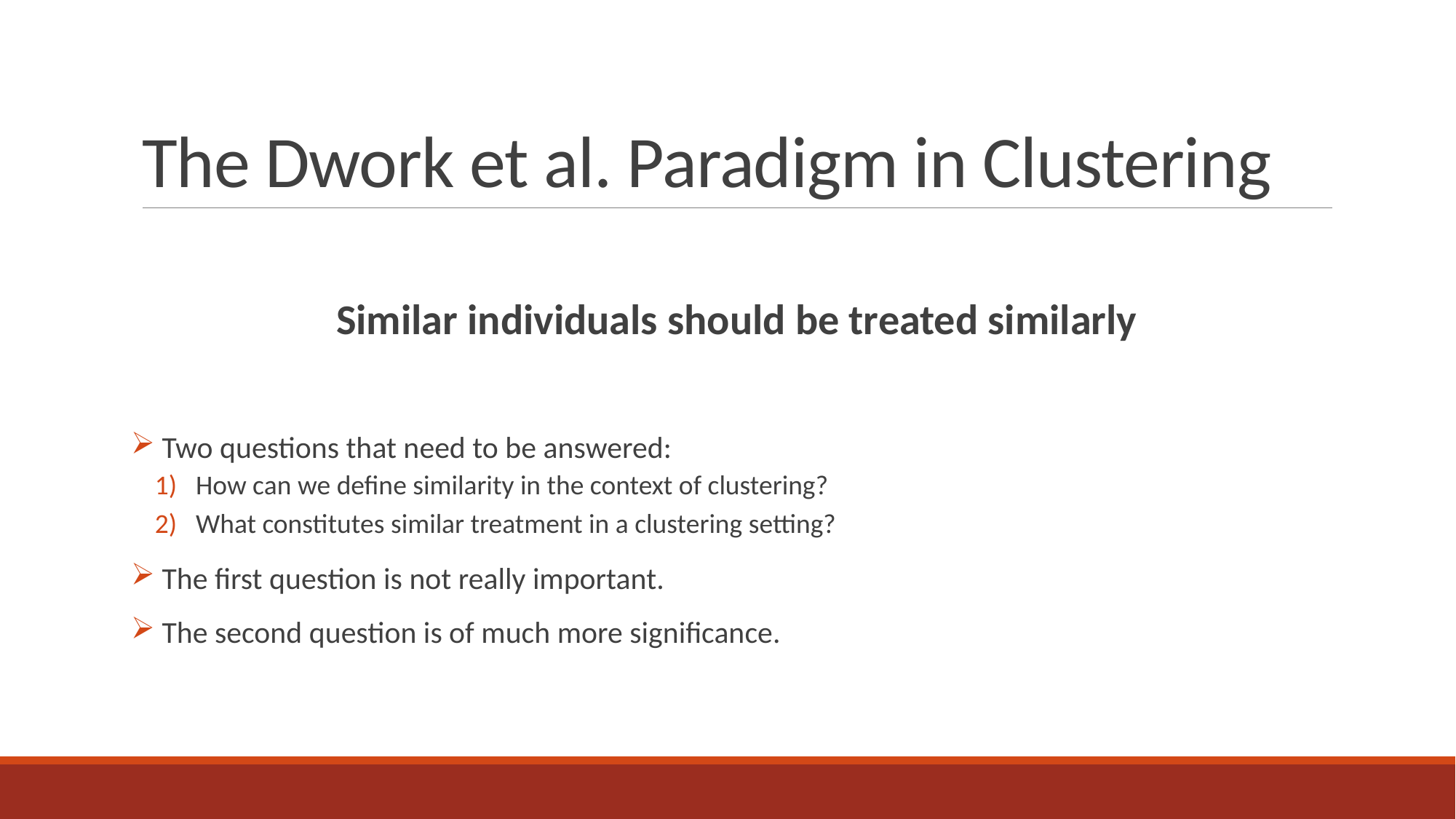

# The Dwork et al. Paradigm in Clustering

Similar individuals should be treated similarly

 Two questions that need to be answered:
How can we define similarity in the context of clustering?
What constitutes similar treatment in a clustering setting?
 The first question is not really important.
 The second question is of much more significance.